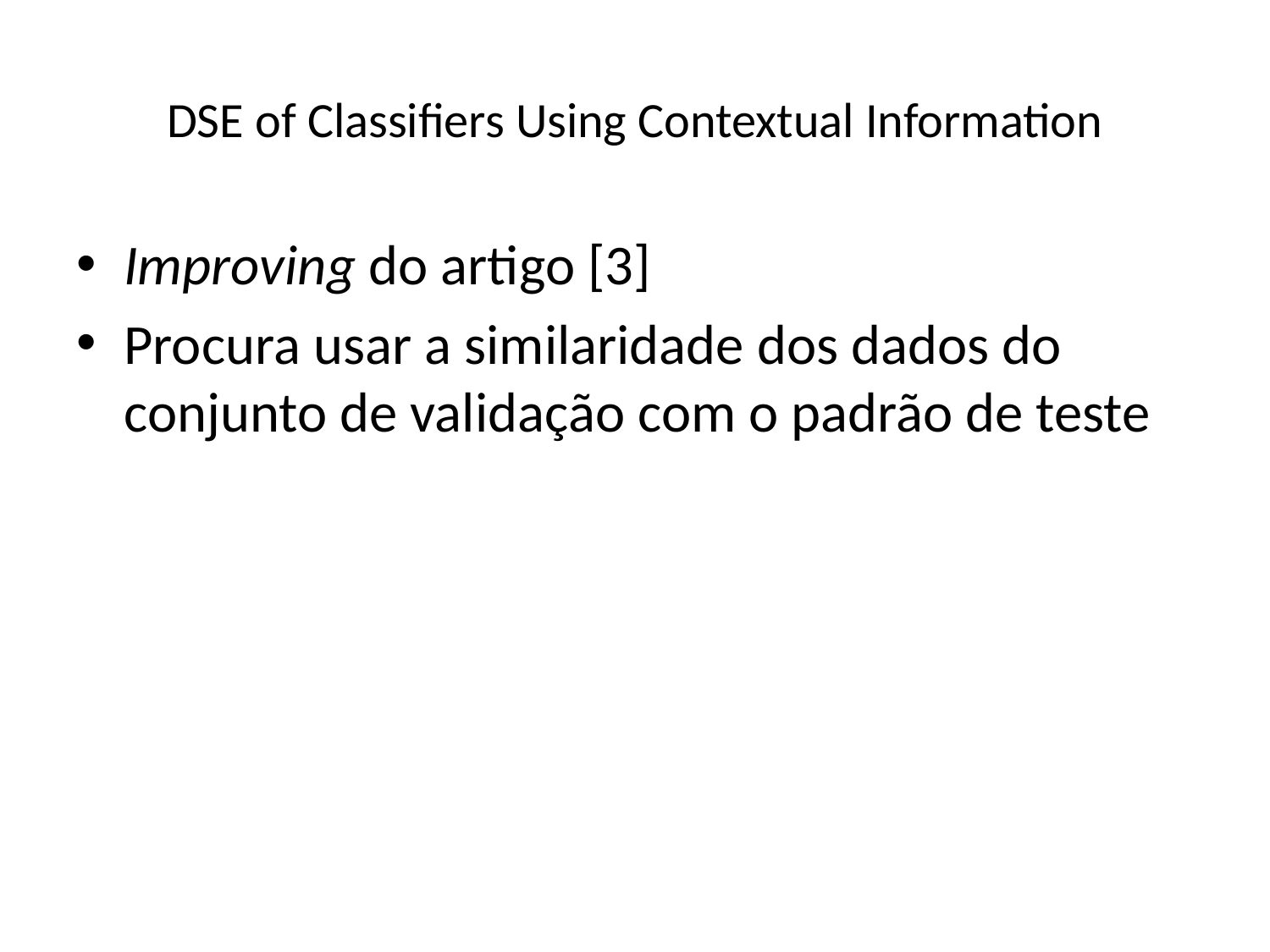

# DSE of Classifiers Using Contextual Information
Improving do artigo [3]
Procura usar a similaridade dos dados do conjunto de validação com o padrão de teste